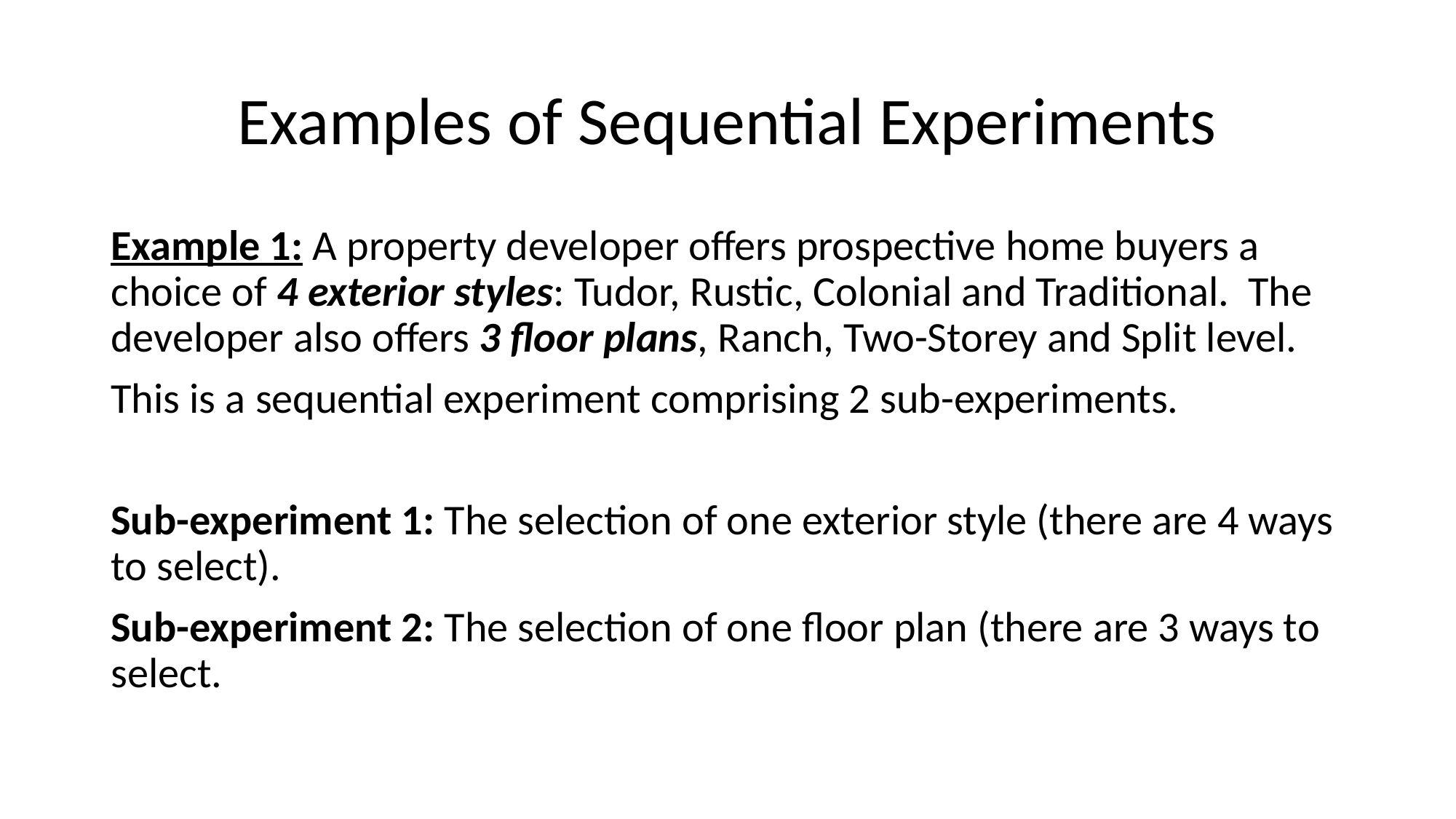

# Examples of Sequential Experiments
Example 1: A property developer offers prospective home buyers a choice of 4 exterior styles: Tudor, Rustic, Colonial and Traditional.  The developer also offers 3 floor plans, Ranch, Two-Storey and Split level.
This is a sequential experiment comprising 2 sub-experiments.

Sub-experiment 1: The selection of one exterior style (there are 4 ways to select).
Sub-experiment 2: The selection of one floor plan (there are 3 ways to select.